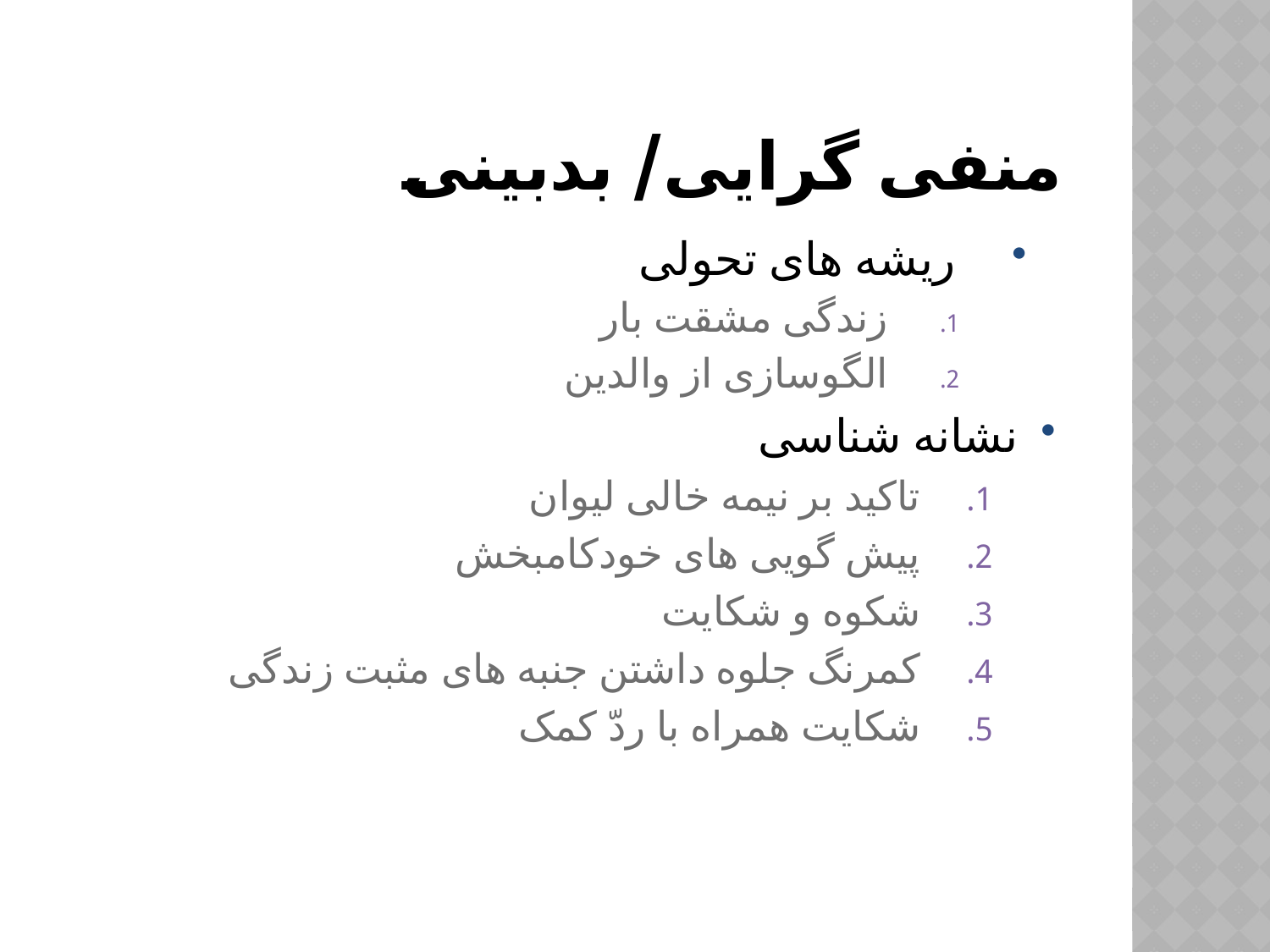

# منفی گرایی/ بدبینی
ریشه های تحولی
زندگی مشقت بار
الگوسازی از والدین
نشانه شناسی
تاکید بر نیمه خالی لیوان
پیش گویی های خودکامبخش
شکوه و شکایت
کمرنگ جلوه داشتن جنبه های مثبت زندگی
شکایت همراه با ردّ کمک